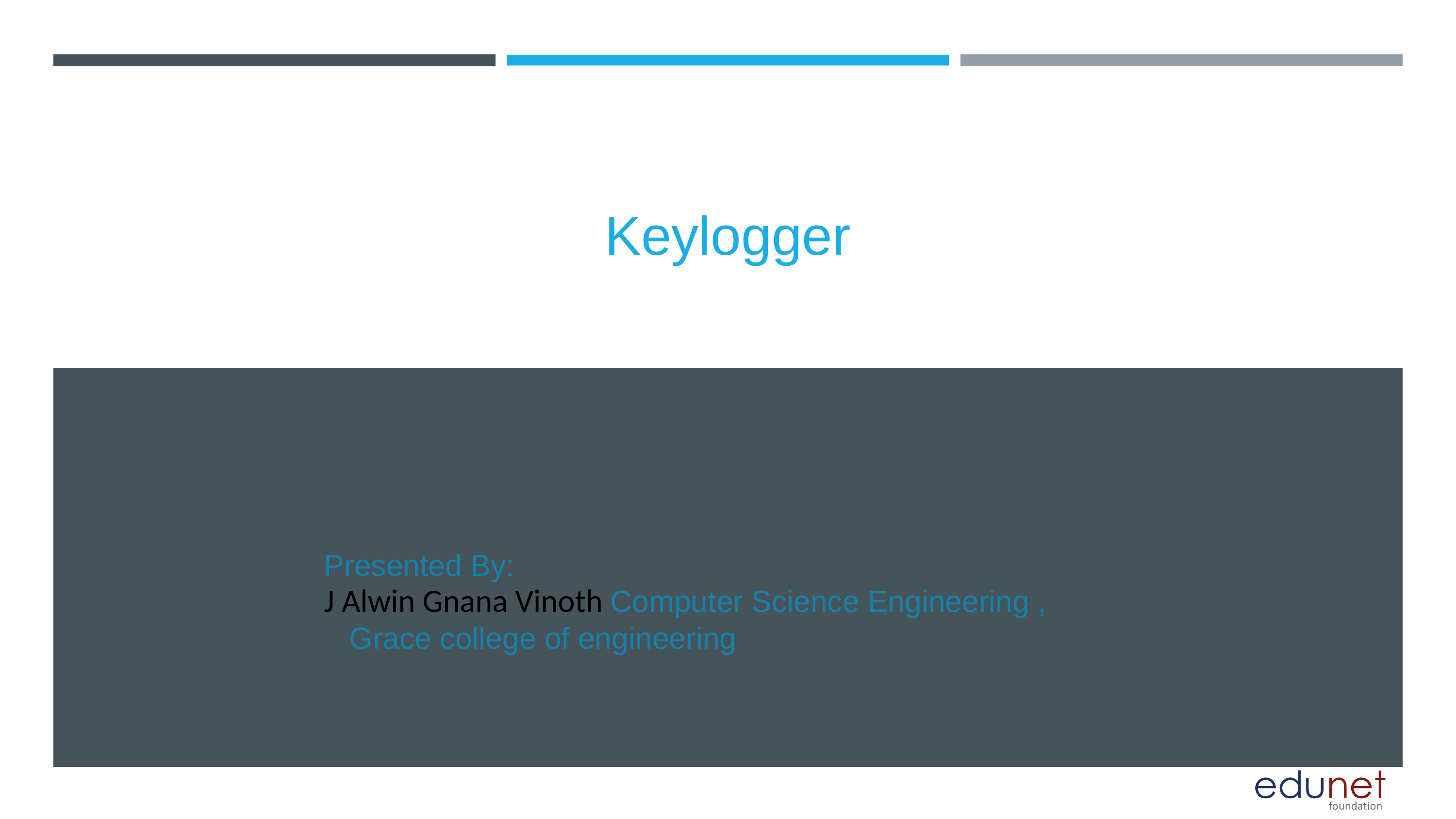

Keylogger

Presented By:
J Alwin Gnana Vinoth Computer Science Engineering ,
   Grace college of engineering